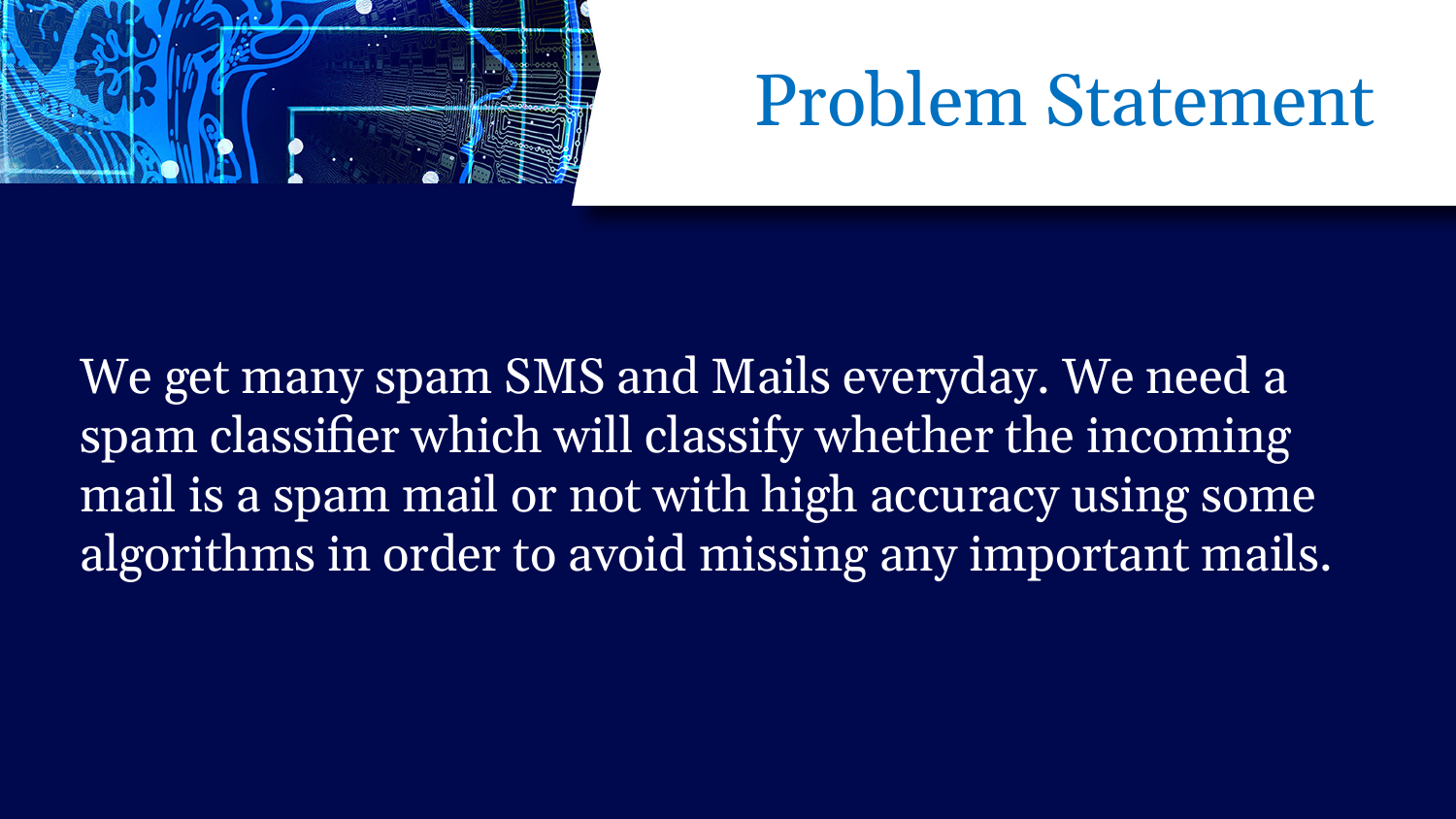

# Problem Statement
We get many spam SMS and Mails everyday. We need a spam classifier which will classify whether the incoming mail is a spam mail or not with high accuracy using some algorithms in order to avoid missing any important mails.